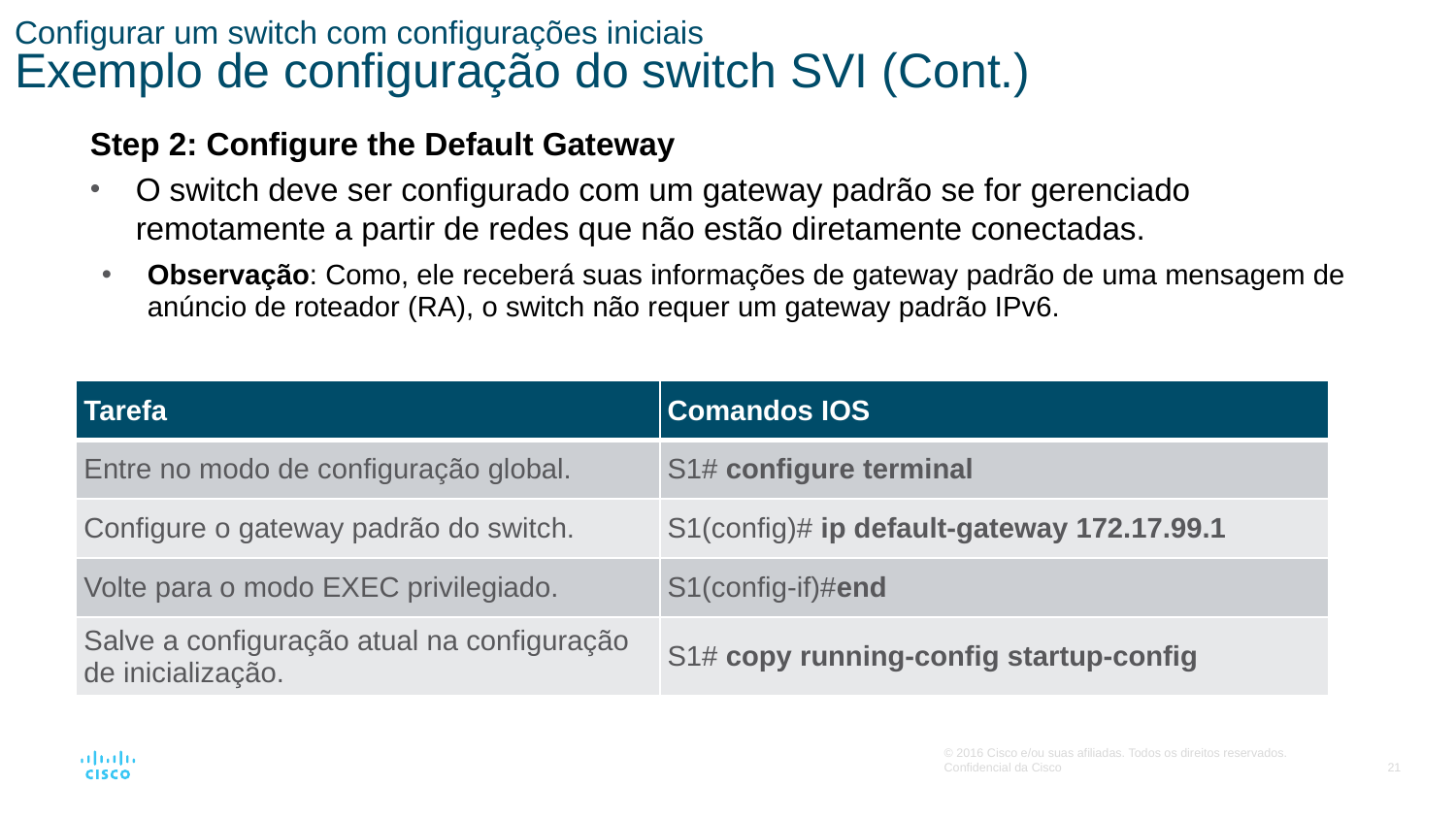

# Configurar um switch com configurações iniciais Exemplo de configuração do switch SVI (Cont.)
Step 2: Configure the Default Gateway
O switch deve ser configurado com um gateway padrão se for gerenciado remotamente a partir de redes que não estão diretamente conectadas.
Observação: Como, ele receberá suas informações de gateway padrão de uma mensagem de anúncio de roteador (RA), o switch não requer um gateway padrão IPv6.

| Tarefa | Comandos IOS |
| --- | --- |
| Entre no modo de configuração global. | S1# configure terminal |
| Configure o gateway padrão do switch. | S1(config)# ip default-gateway 172.17.99.1 |
| Volte para o modo EXEC privilegiado. | S1(config-if)#end |
| Salve a configuração atual na configuração de inicialização. | S1# copy running-config startup-config |